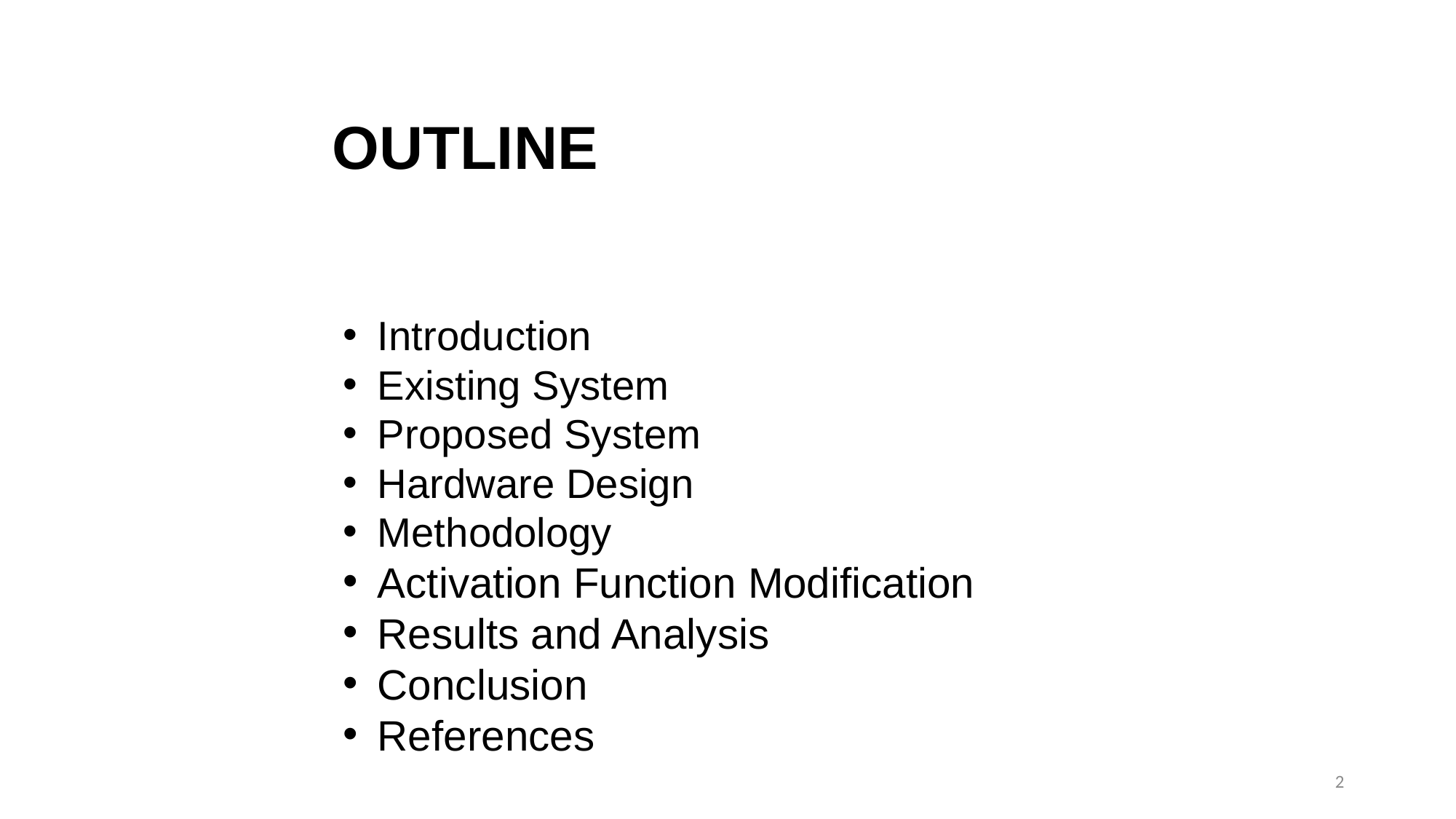

OUTLINE

Introduction
Existing System
Proposed System
Hardware Design
Methodology
Activation Function Modification
Results and Analysis
Conclusion
References

2